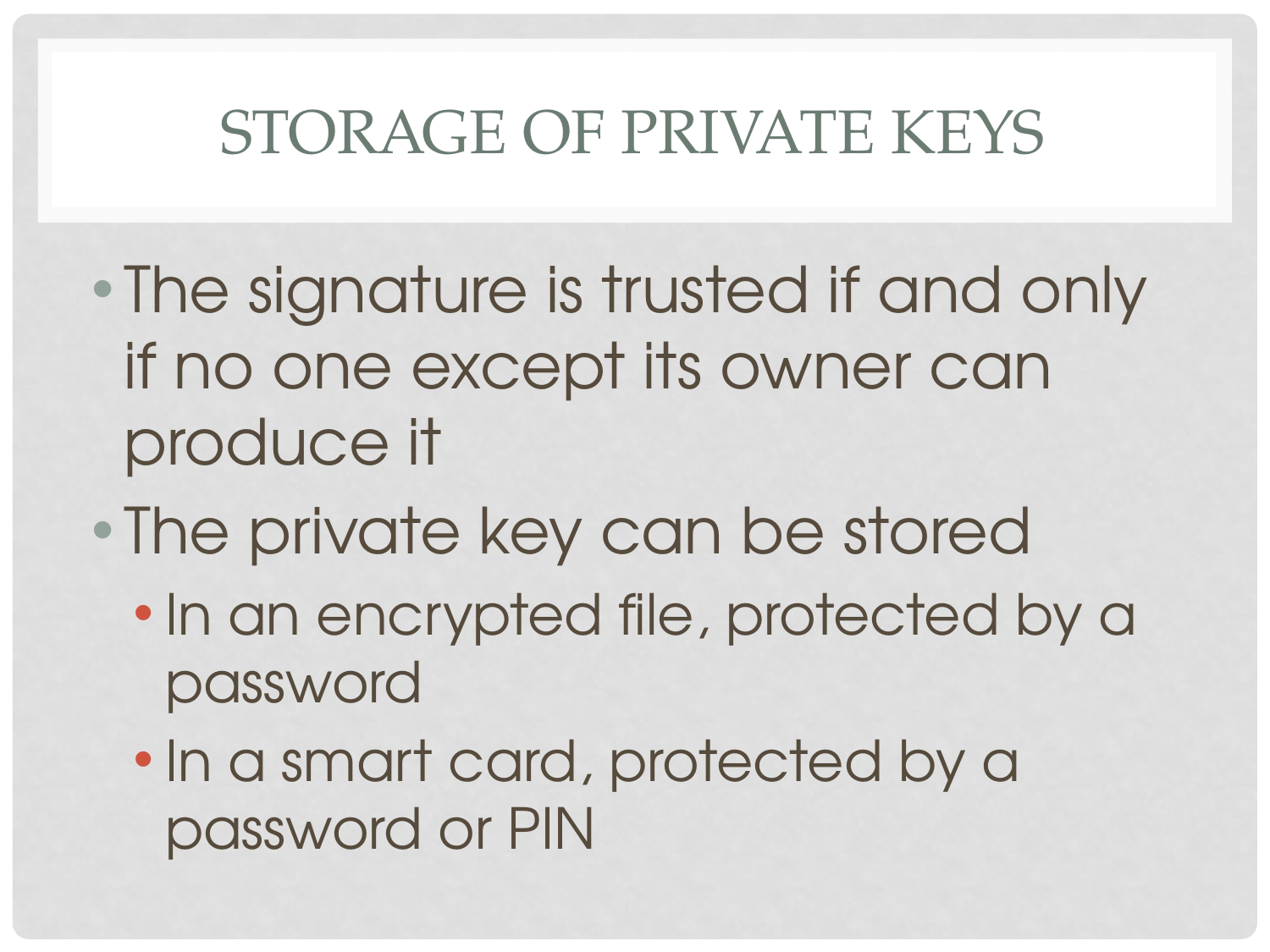

# STORAGE OF PRIVATE KEYS
The signature is trusted if and only if no one except its owner can produce it
The private key can be stored
In an encrypted file, protected by a password
In a smart card, protected by a password or PIN